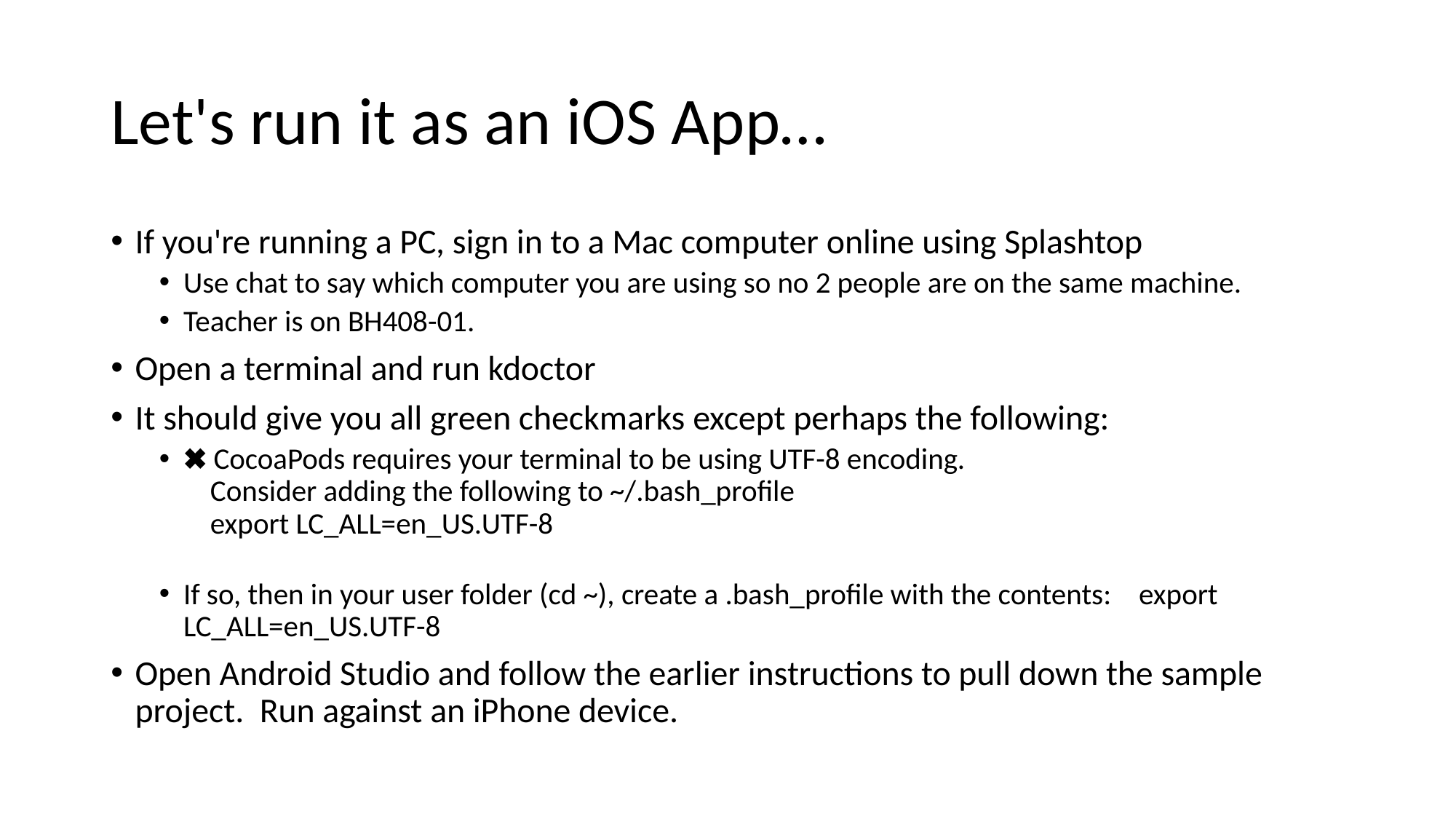

# Let's run it as an iOS App…
If you're running a PC, sign in to a Mac computer online using Splashtop
Use chat to say which computer you are using so no 2 people are on the same machine.
Teacher is on BH408-01.
Open a terminal and run kdoctor
It should give you all green checkmarks except perhaps the following:
✖ CocoaPods requires your terminal to be using UTF-8 encoding.
    Consider adding the following to ~/.bash_profile
    export LC_ALL=en_US.UTF-8
If so, then in your user folder (cd ~), create a .bash_profile with the contents:    export LC_ALL=en_US.UTF-8
Open Android Studio and follow the earlier instructions to pull down the sample project.  Run against an iPhone device.